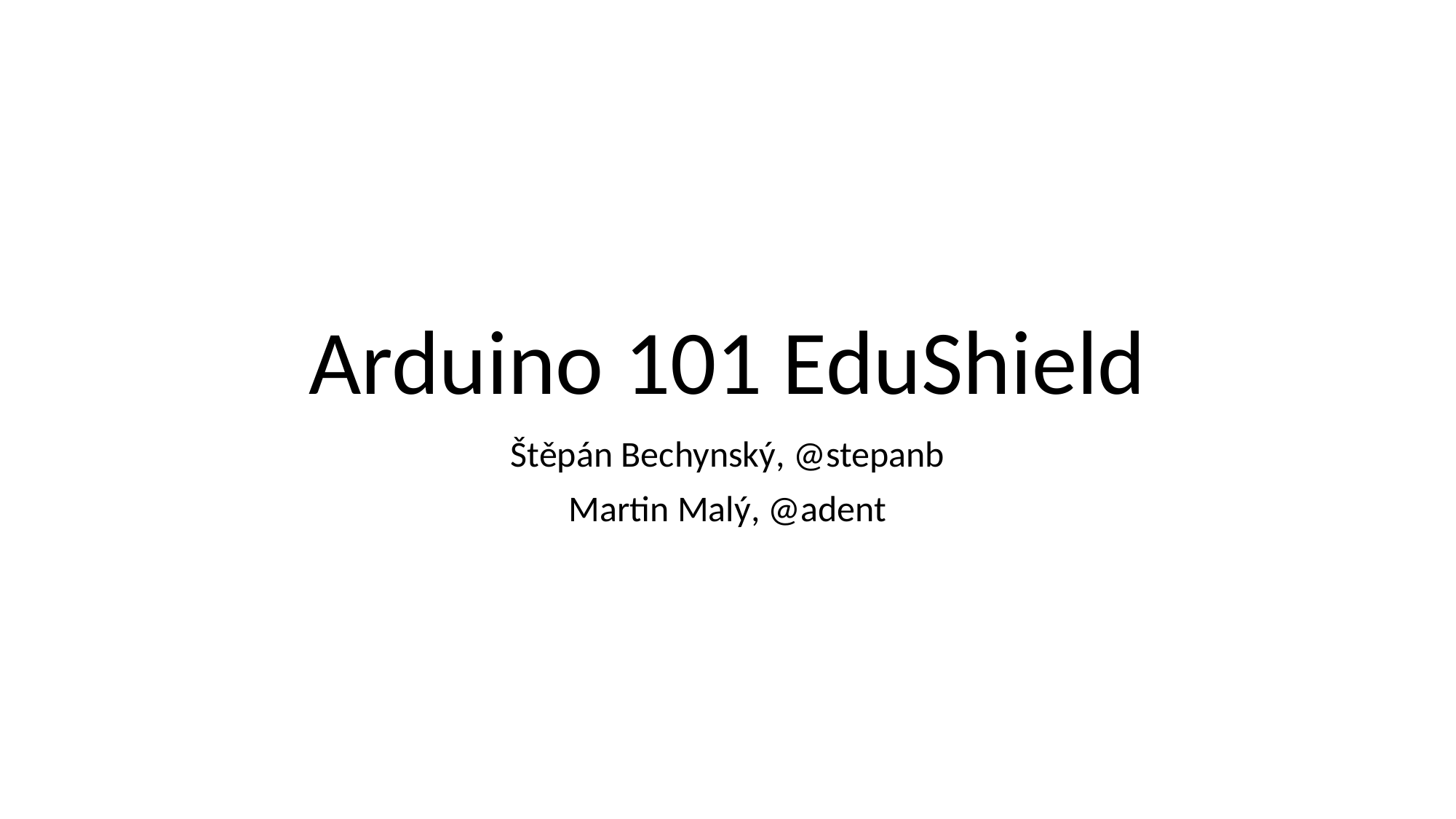

# Arduino 101 EduShield
Štěpán Bechynský, @stepanb
Martin Malý, @adent